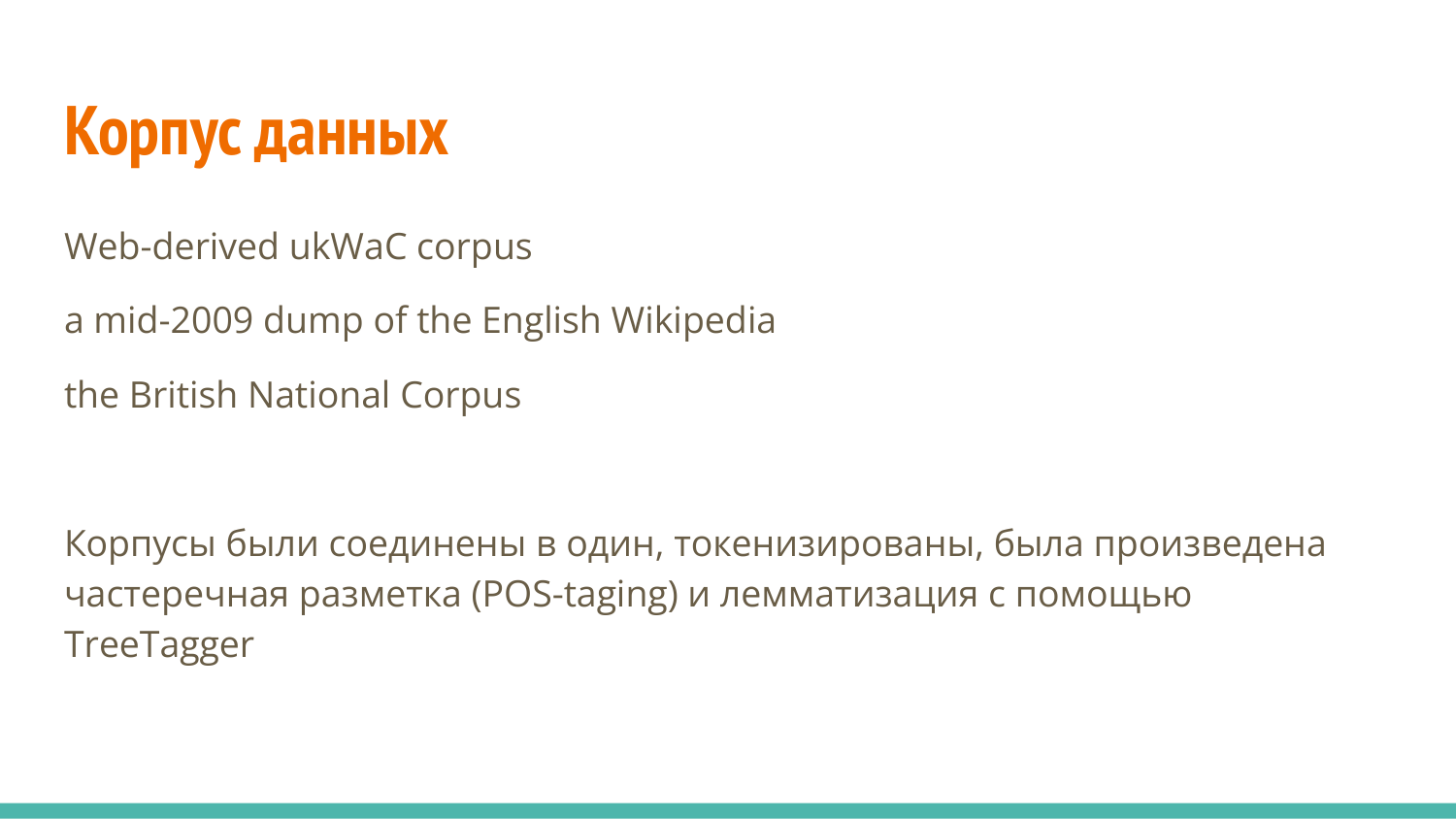

# Корпус данных
Web-derived ukWaC corpus
a mid-2009 dump of the English Wikipedia
the British National Corpus

Корпусы были соединены в один, токенизированы, была произведена частеречная разметка (POS-taging) и лемматизация с помощью TreeTagger